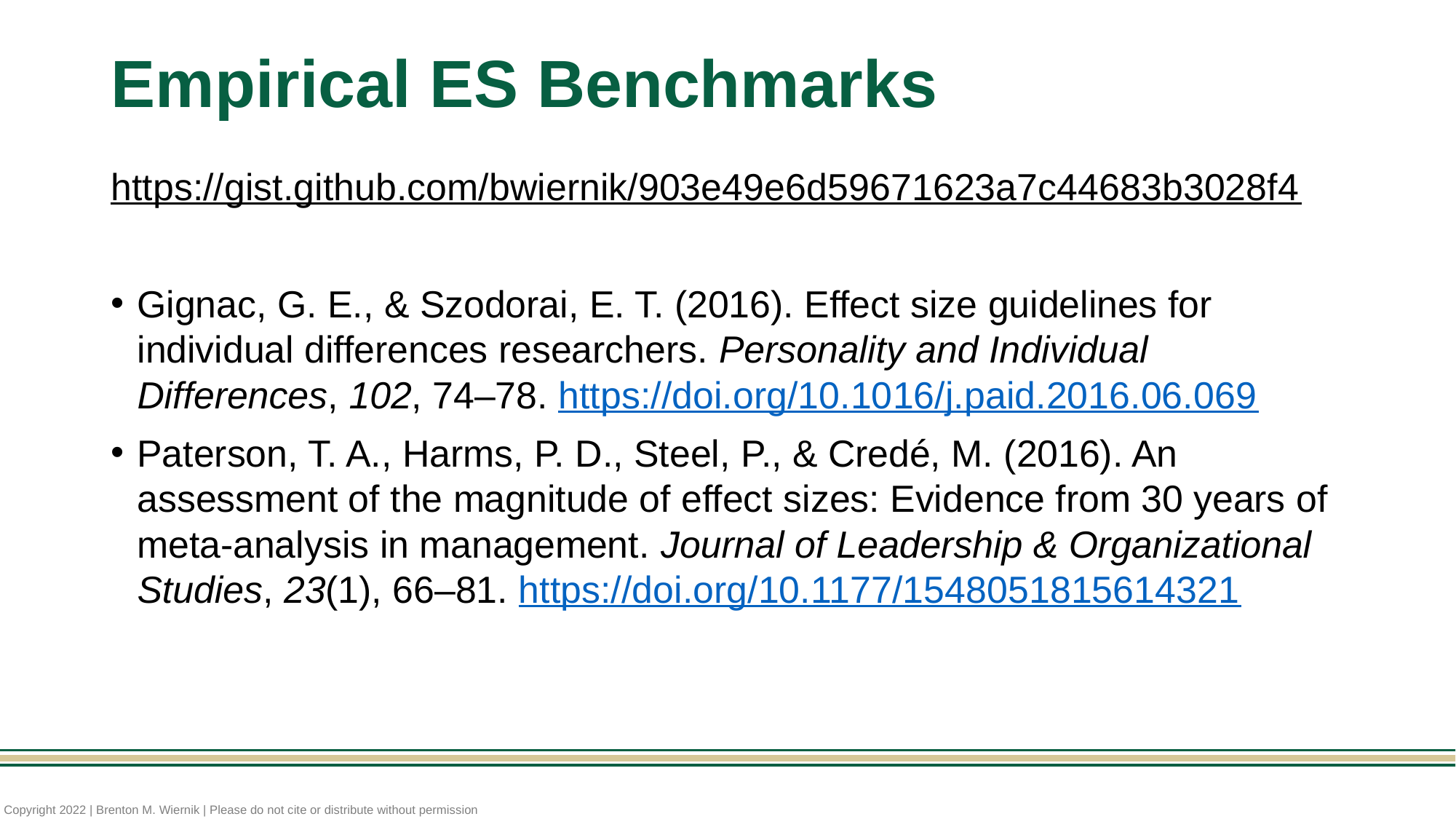

# Empirical ES Benchmarks
https://gist.github.com/bwiernik/903e49e6d59671623a7c44683b3028f4

Gignac, G. E., & Szodorai, E. T. (2016). Effect size guidelines for individual differences researchers. Personality and Individual Differences, 102, 74–78. https://doi.org/10.1016/j.paid.2016.06.069
Paterson, T. A., Harms, P. D., Steel, P., & Credé, M. (2016). An assessment of the magnitude of effect sizes: Evidence from 30 years of meta-analysis in management. Journal of Leadership & Organizational Studies, 23(1), 66–81. https://doi.org/10.1177/1548051815614321